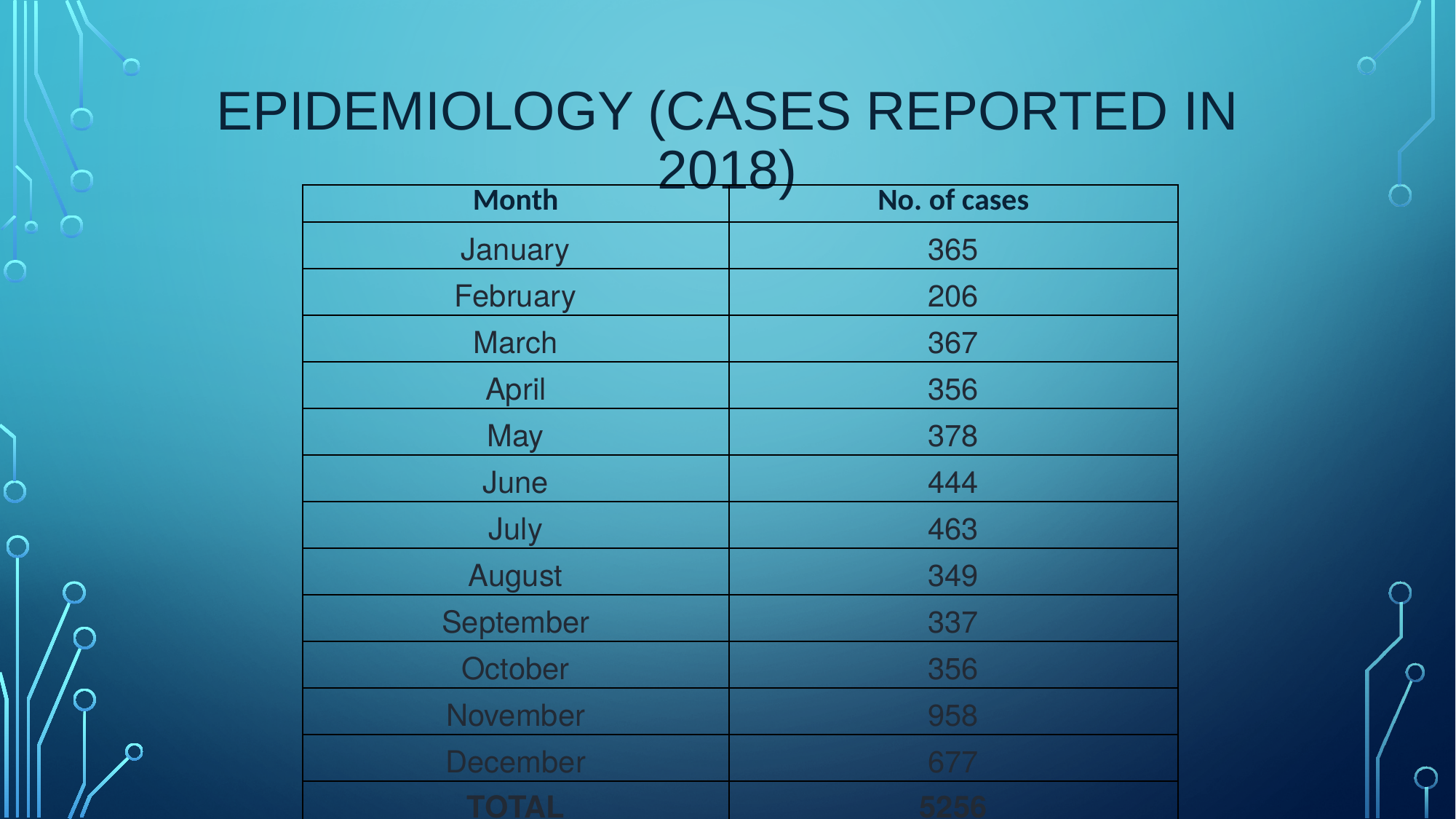

# Epidemiology (Cases reported in 2018)
| Month | No. of cases |
| --- | --- |
| January | 365 |
| February | 206 |
| March | 367 |
| April | 356 |
| May | 378 |
| June | 444 |
| July | 463 |
| August | 349 |
| September | 337 |
| October | 356 |
| November | 958 |
| December | 677 |
| TOTAL | 5256 |